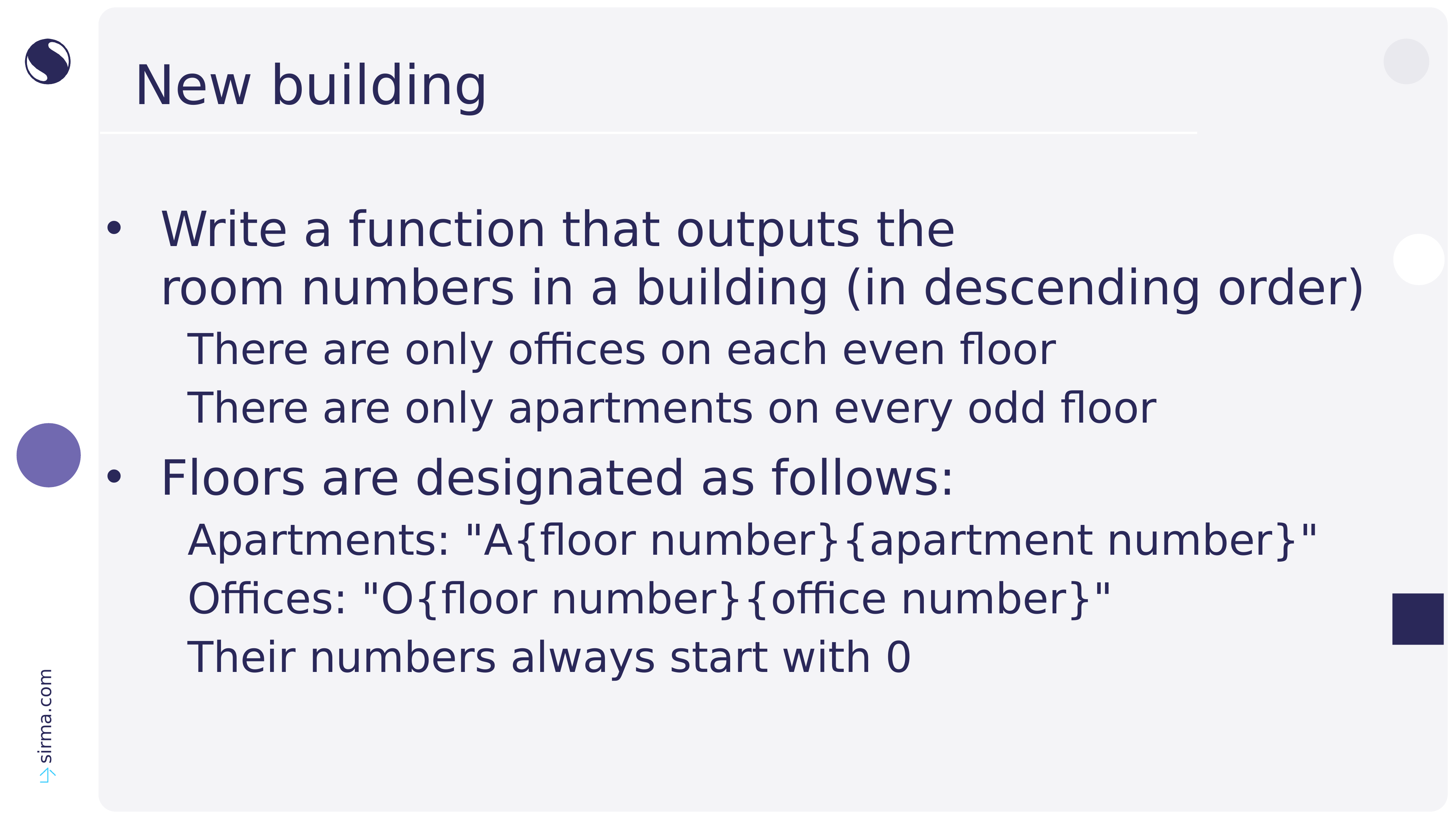

# New building
Write a function that outputs the
room numbers in a building (in descending order)
There are only offices on each even floor
There are only apartments on every odd floor
Floors are designated as follows:
Apartments: "A{floor number}{apartment number}"
Offices: "O{floor number}{office number}"
Their numbers always start with 0